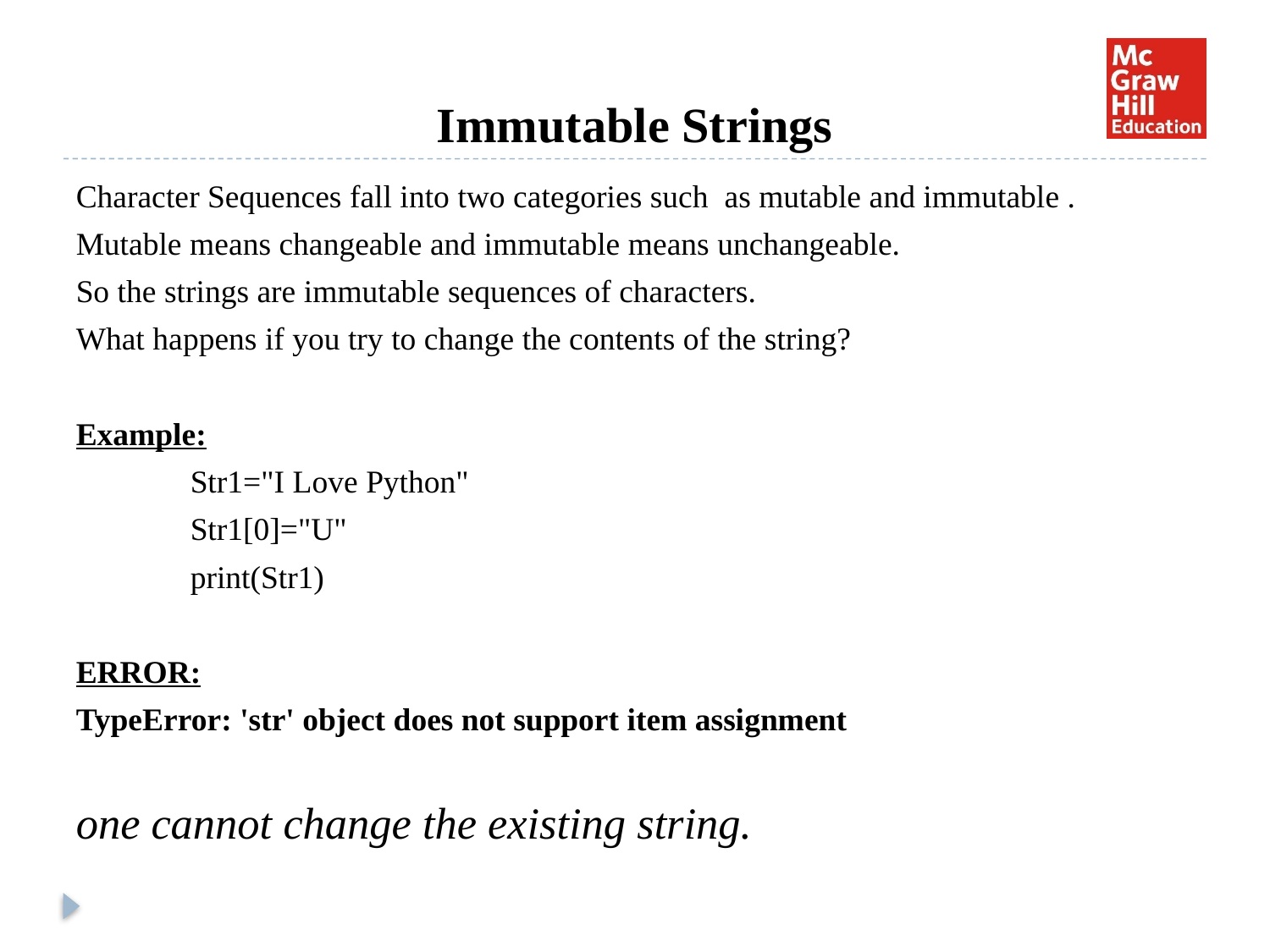

# Immutable Strings
Character Sequences fall into two categories such  as mutable and immutable .
Mutable means changeable and immutable means unchangeable.
So the strings are immutable sequences of characters.
What happens if you try to change the contents of the string?

Example:
	Str1="I Love Python"
	Str1[0]="U"
	print(Str1)

ERROR:
TypeError: 'str' object does not support item assignment

one cannot change the existing string.